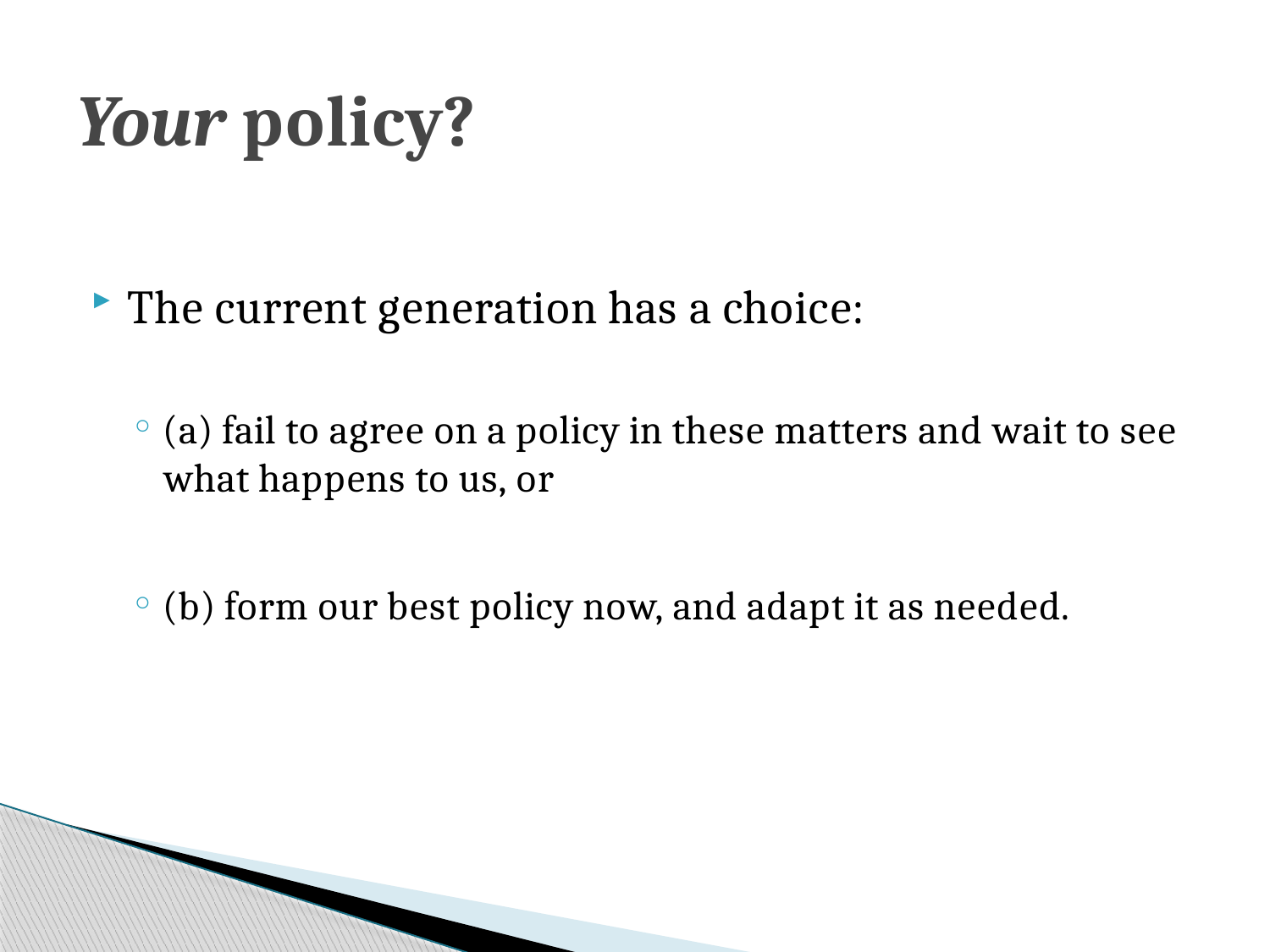

# Your policy?

The current generation has a choice:

(a) fail to agree on a policy in these matters and wait to see what happens to us, or

(b) form our best policy now, and adapt it as needed.